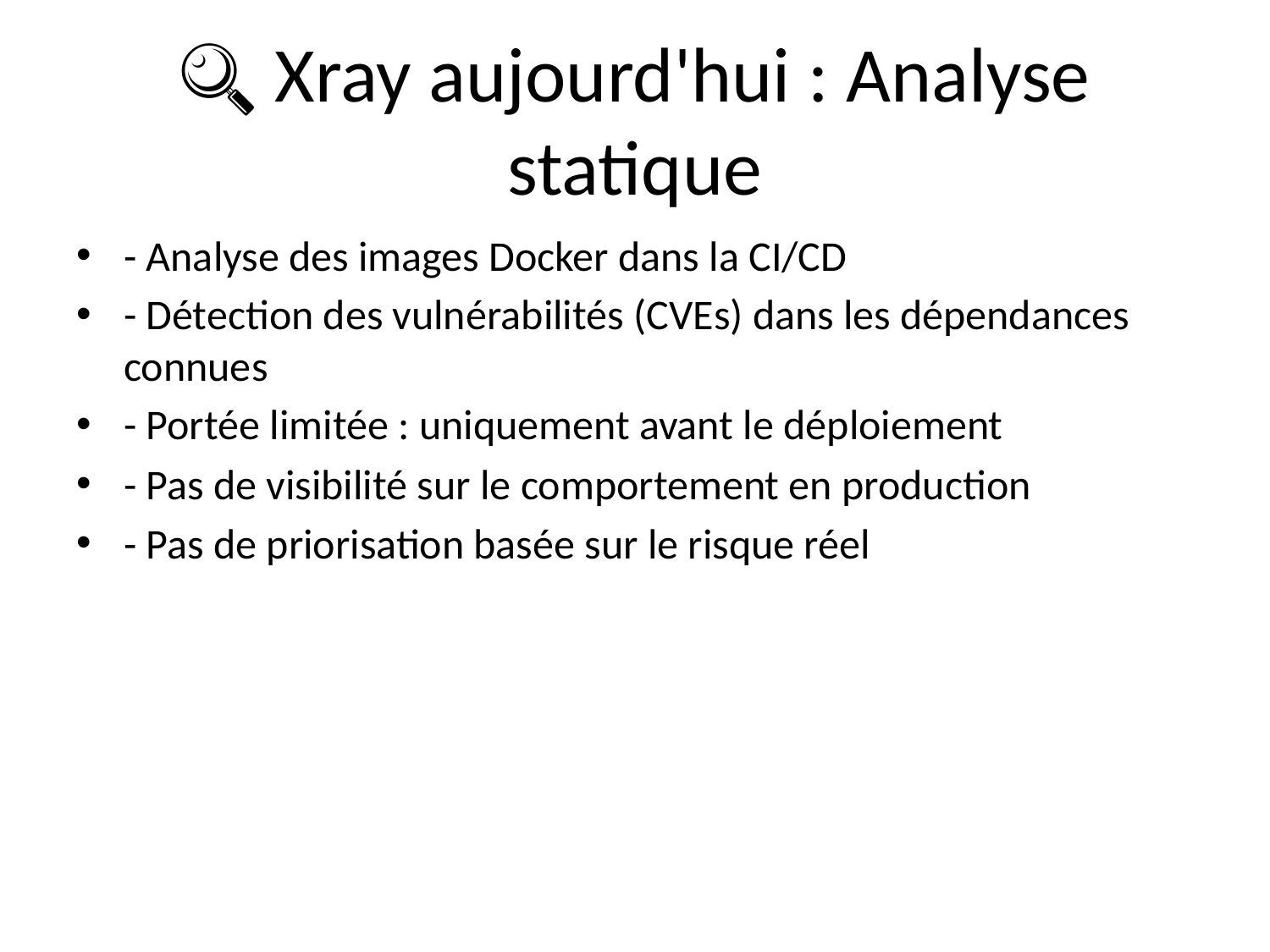

# 🔍 Xray aujourd'hui : Analyse statique
- Analyse des images Docker dans la CI/CD
- Détection des vulnérabilités (CVEs) dans les dépendances connues
- Portée limitée : uniquement avant le déploiement
- Pas de visibilité sur le comportement en production
- Pas de priorisation basée sur le risque réel